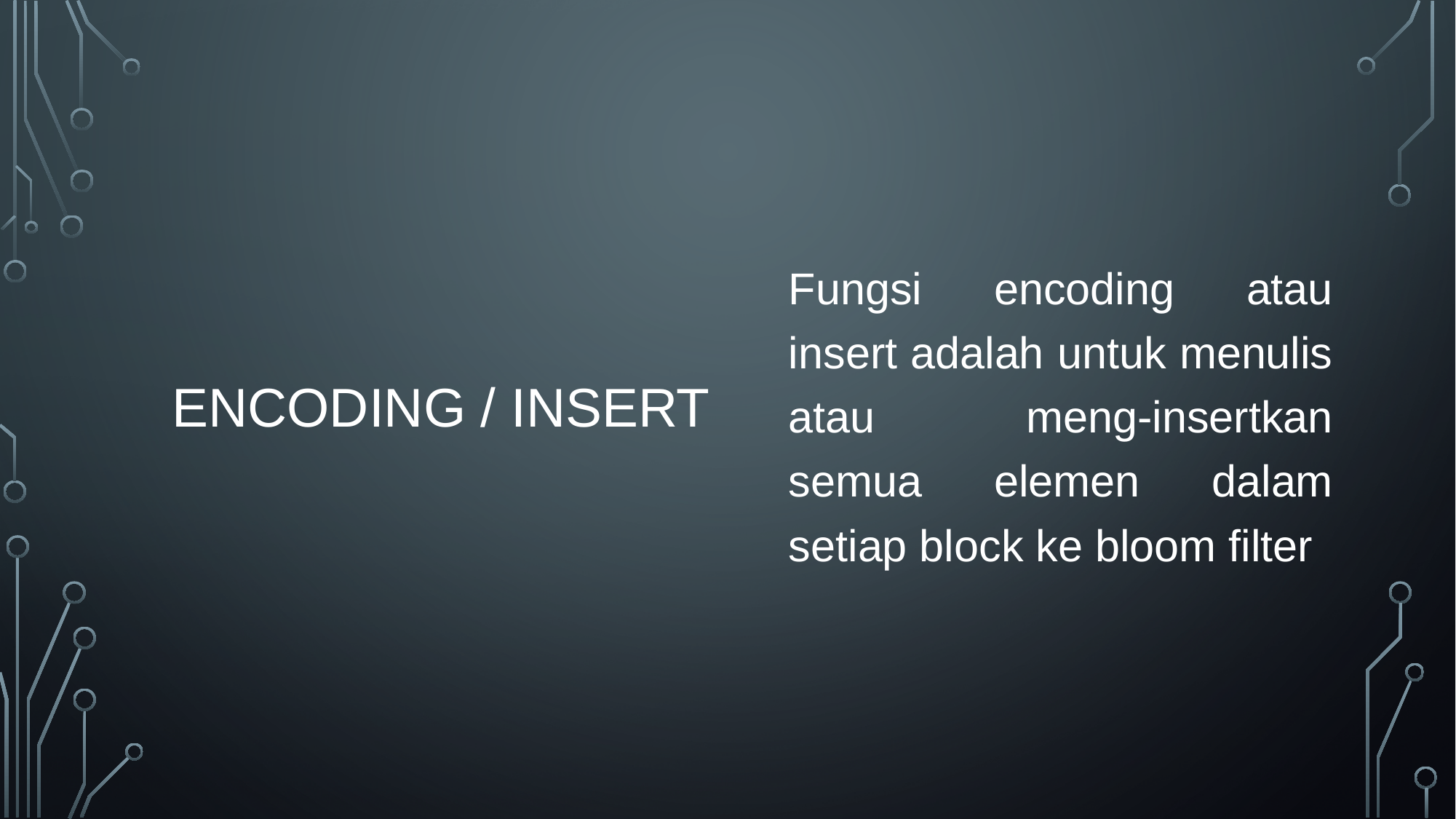

Fungsi encoding atau insert adalah untuk menulis atau meng-insertkan semua elemen dalam setiap block ke bloom filter
# Encoding / insert